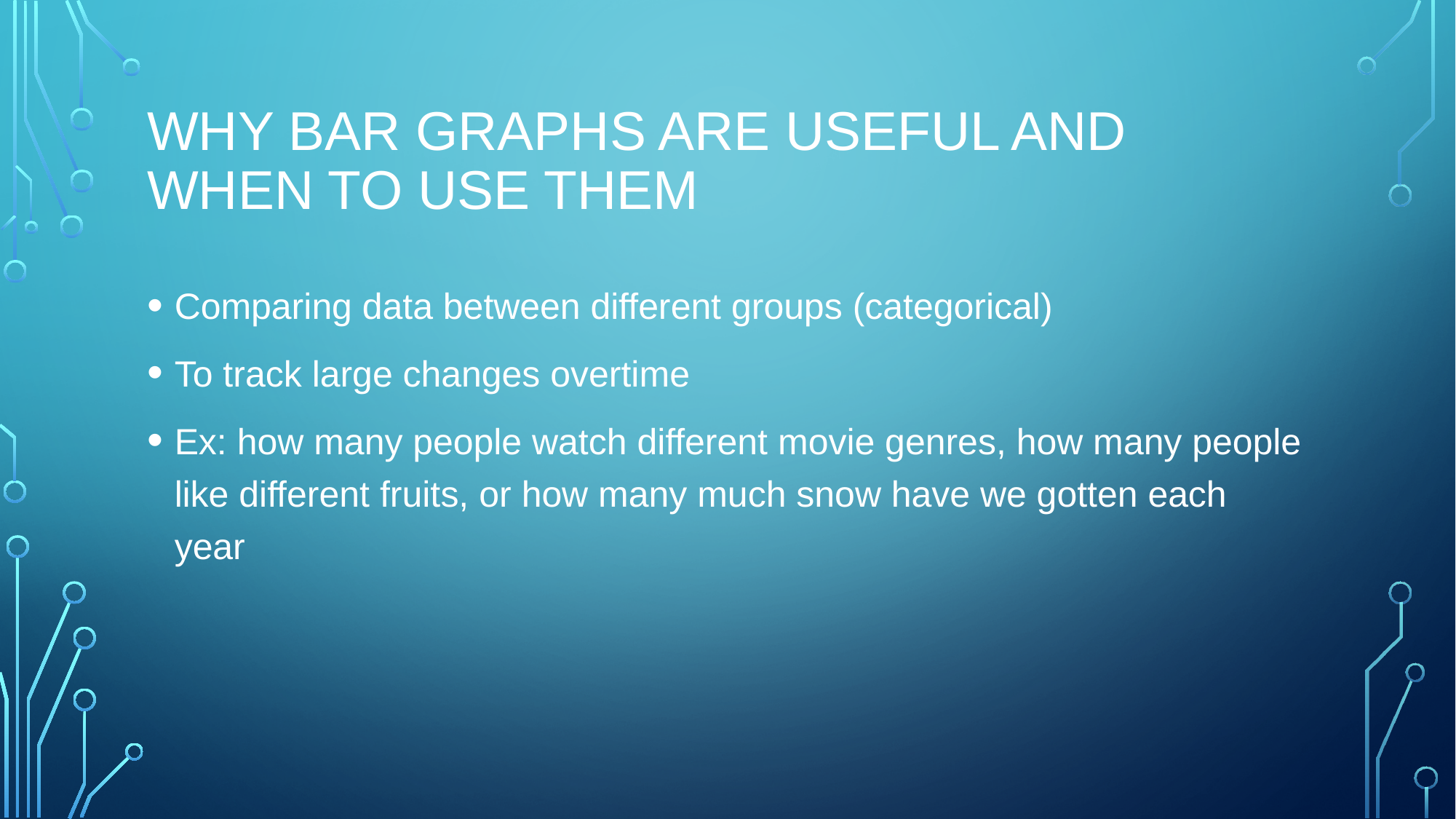

# Why bar graphs are useful and when to use them
Comparing data between different groups (categorical)
To track large changes overtime
Ex: how many people watch different movie genres, how many people like different fruits, or how many much snow have we gotten each year